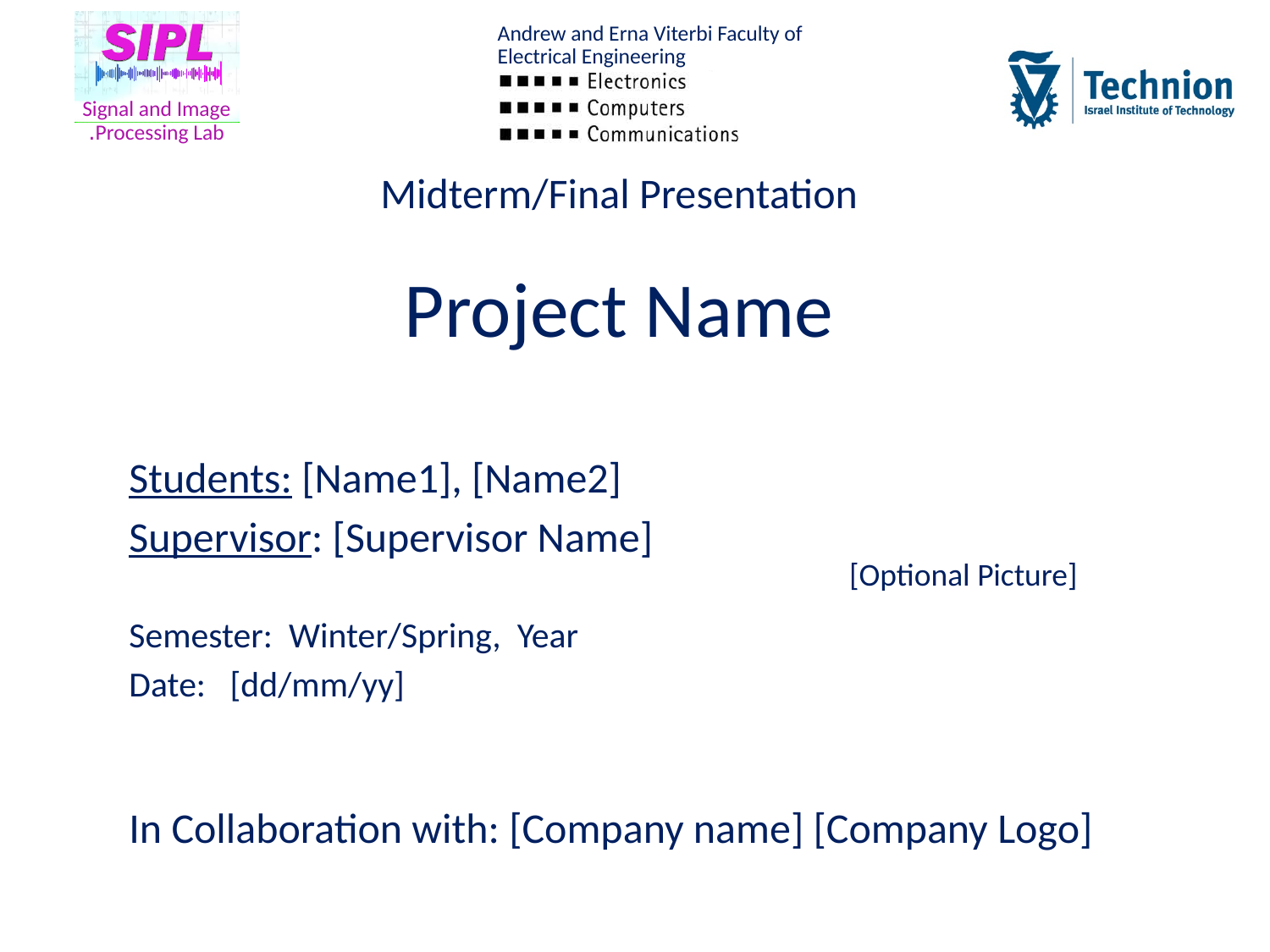

# Midterm/Final Presentation Project Name

      [Optional Picture]

Students: [Name1], [Name2]
Supervisor: [Supervisor Name]

Semester:  Winter/Spring,  Year
Date:   [dd/mm/yy]

In Collaboration with: [Company name] [Company Logo]